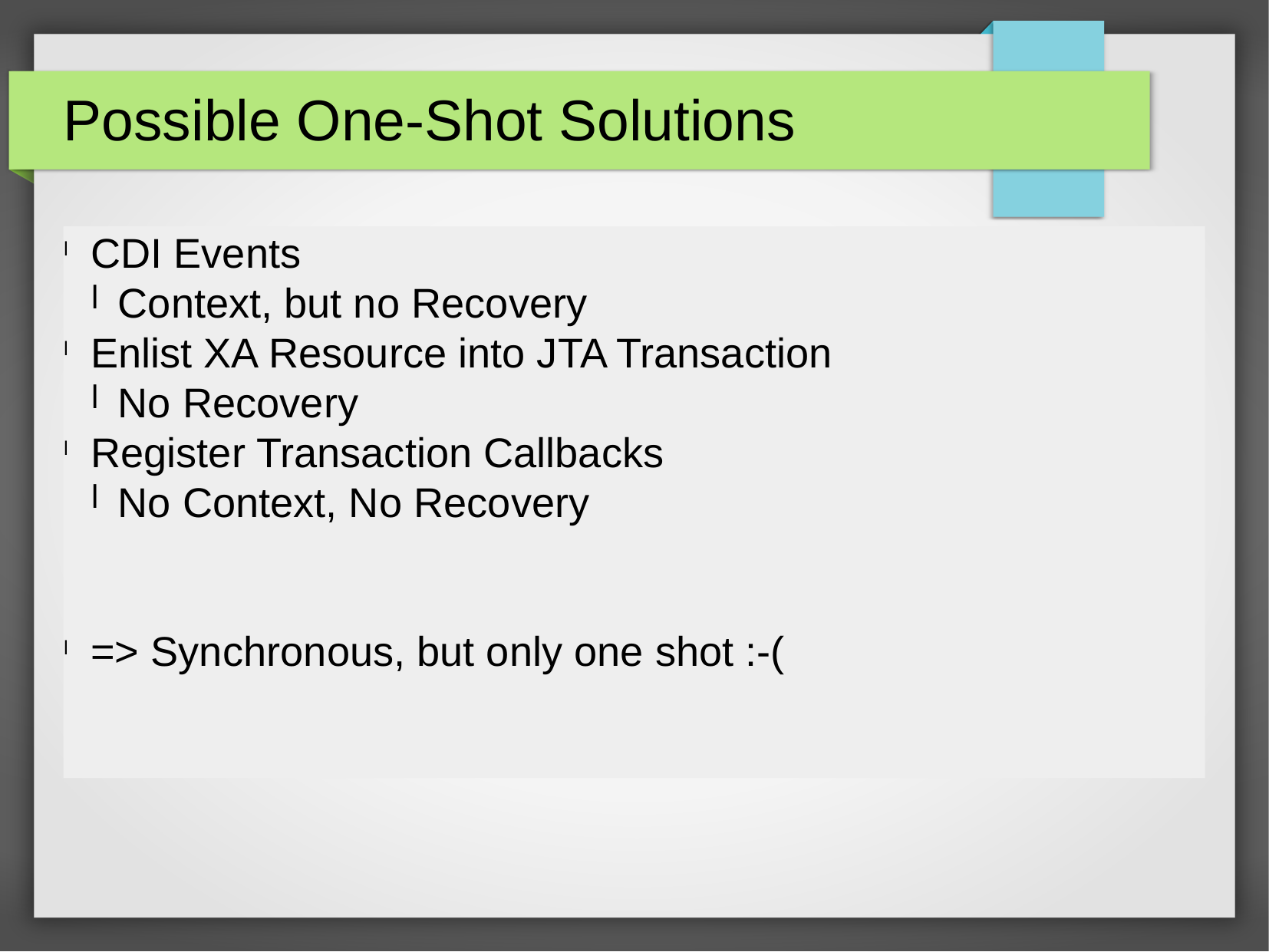

Possible One-Shot Solutions
CDI Events
Context, but no Recovery
Enlist XA Resource into JTA Transaction
No Recovery
Register Transaction Callbacks
No Context, No Recovery

=> Synchronous, but only one shot :-(